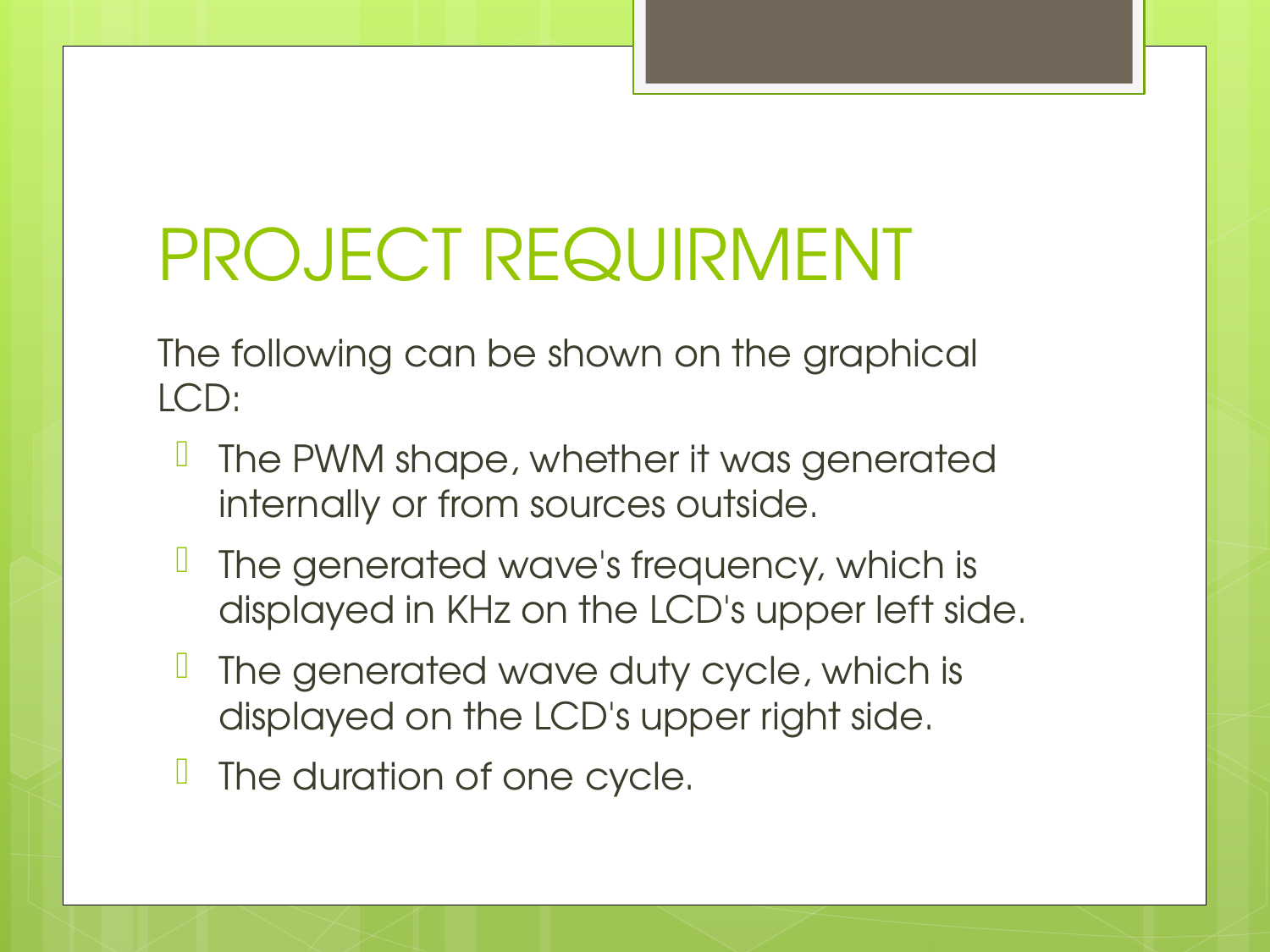

# PROJECT REQUIRMENT
The following can be shown on the graphical LCD:
The PWM shape, whether it was generated internally or from sources outside.
The generated wave's frequency, which is displayed in KHz on the LCD's upper left side.
The generated wave duty cycle, which is displayed on the LCD's upper right side.
The duration of one cycle.